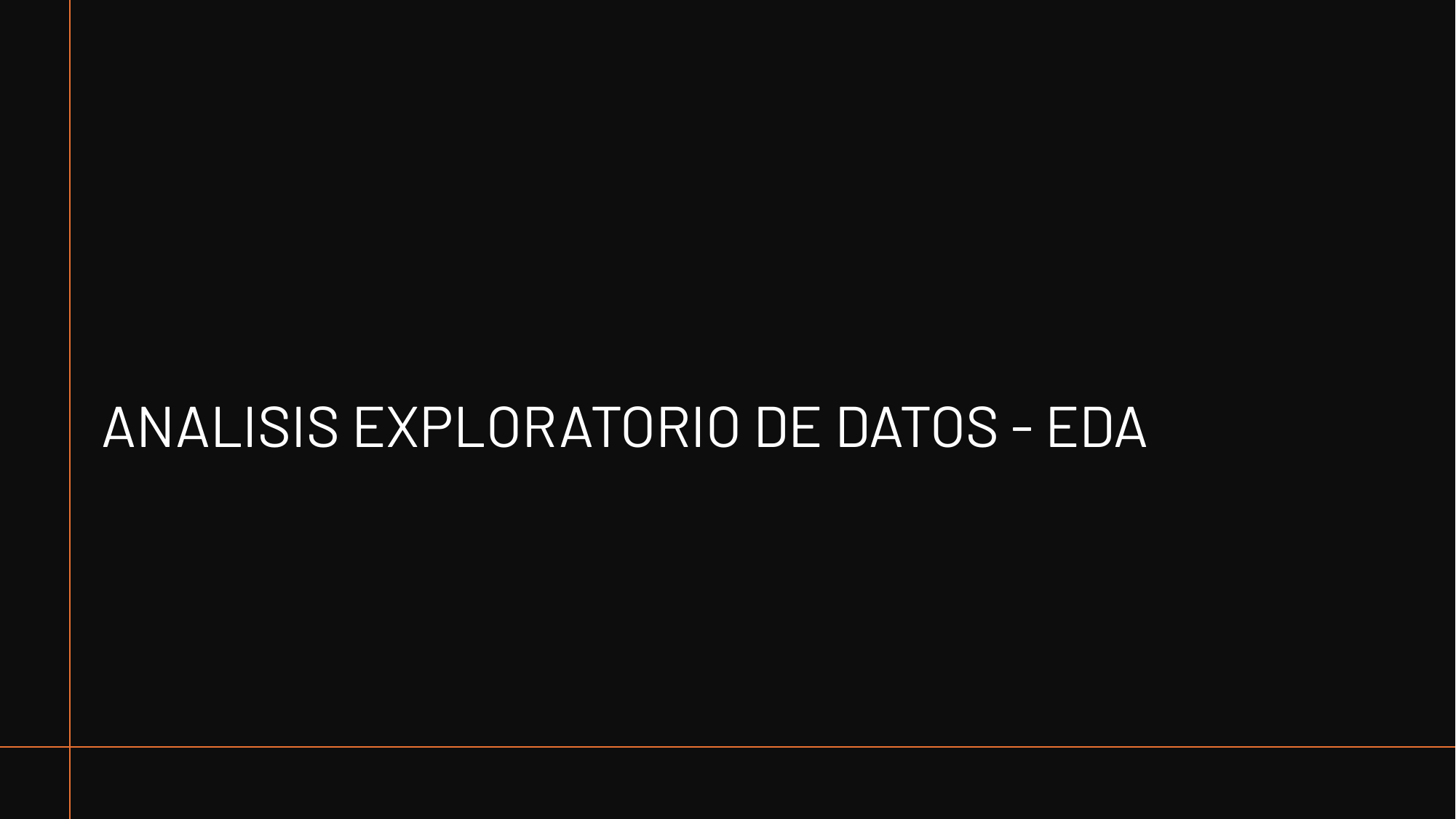

# ANALISIS EXPLORATORIO DE DATOS - EDA